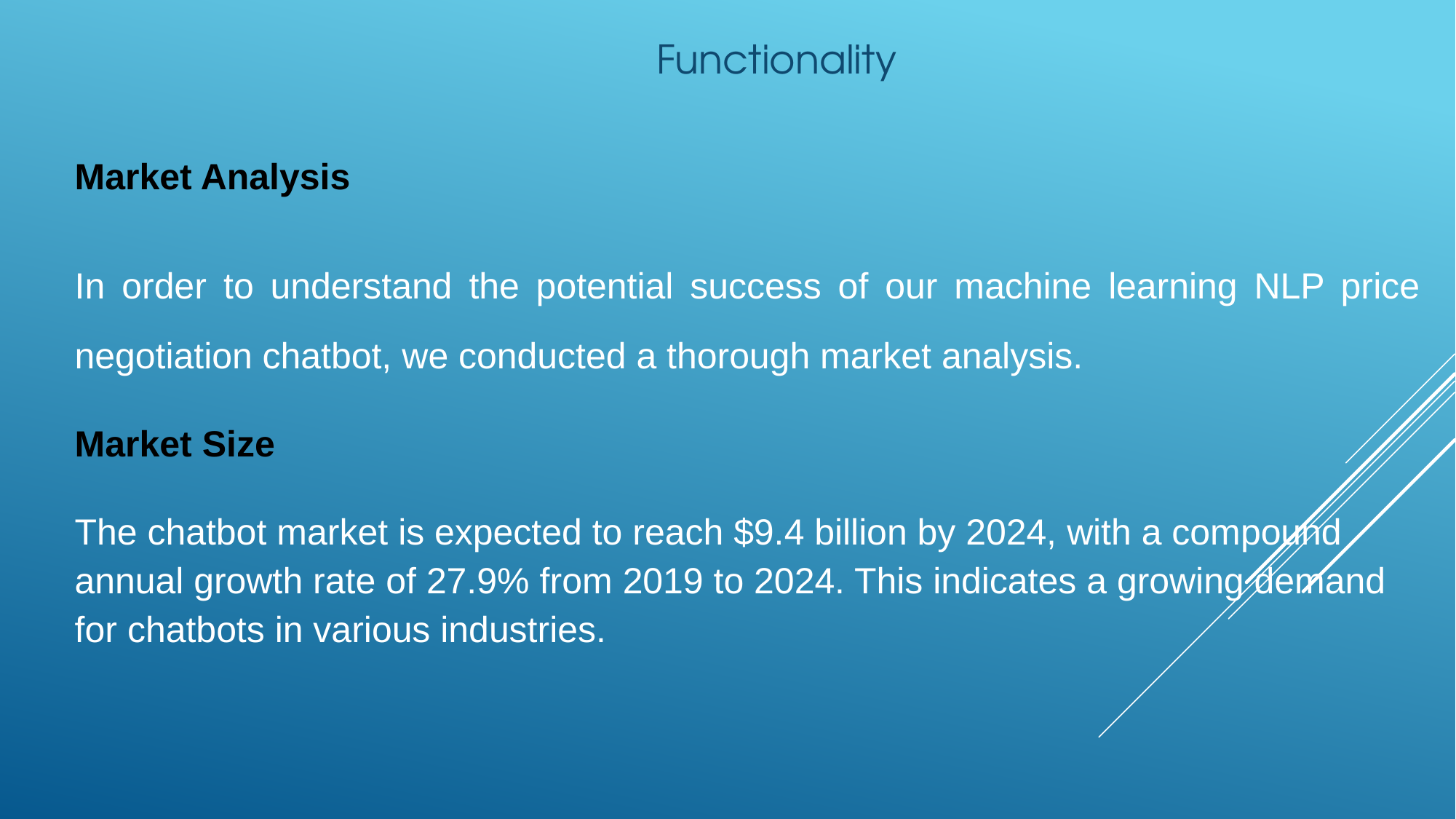

Functionality
Market Analysis

In order to understand the potential success of our machine learning NLP price negotiation chatbot, we conducted a thorough market analysis.

Market Size

The chatbot market is expected to reach $9.4 billion by 2024, with a compound annual growth rate of 27.9% from 2019 to 2024. This indicates a growing demand for chatbots in various industries.